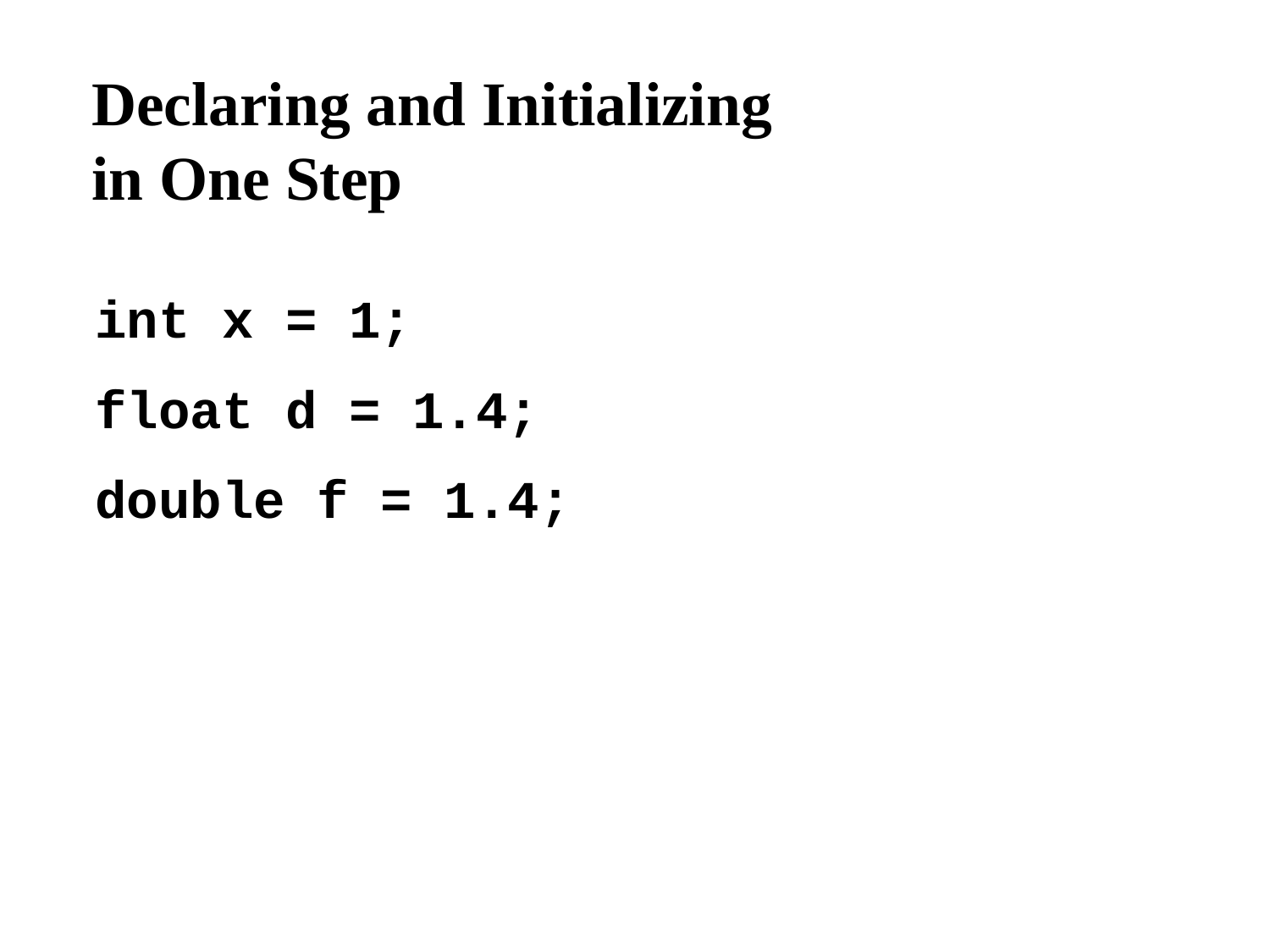

# Declaring and Initializing in One Step
int x = 1;
float d = 1.4;
double f = 1.4;